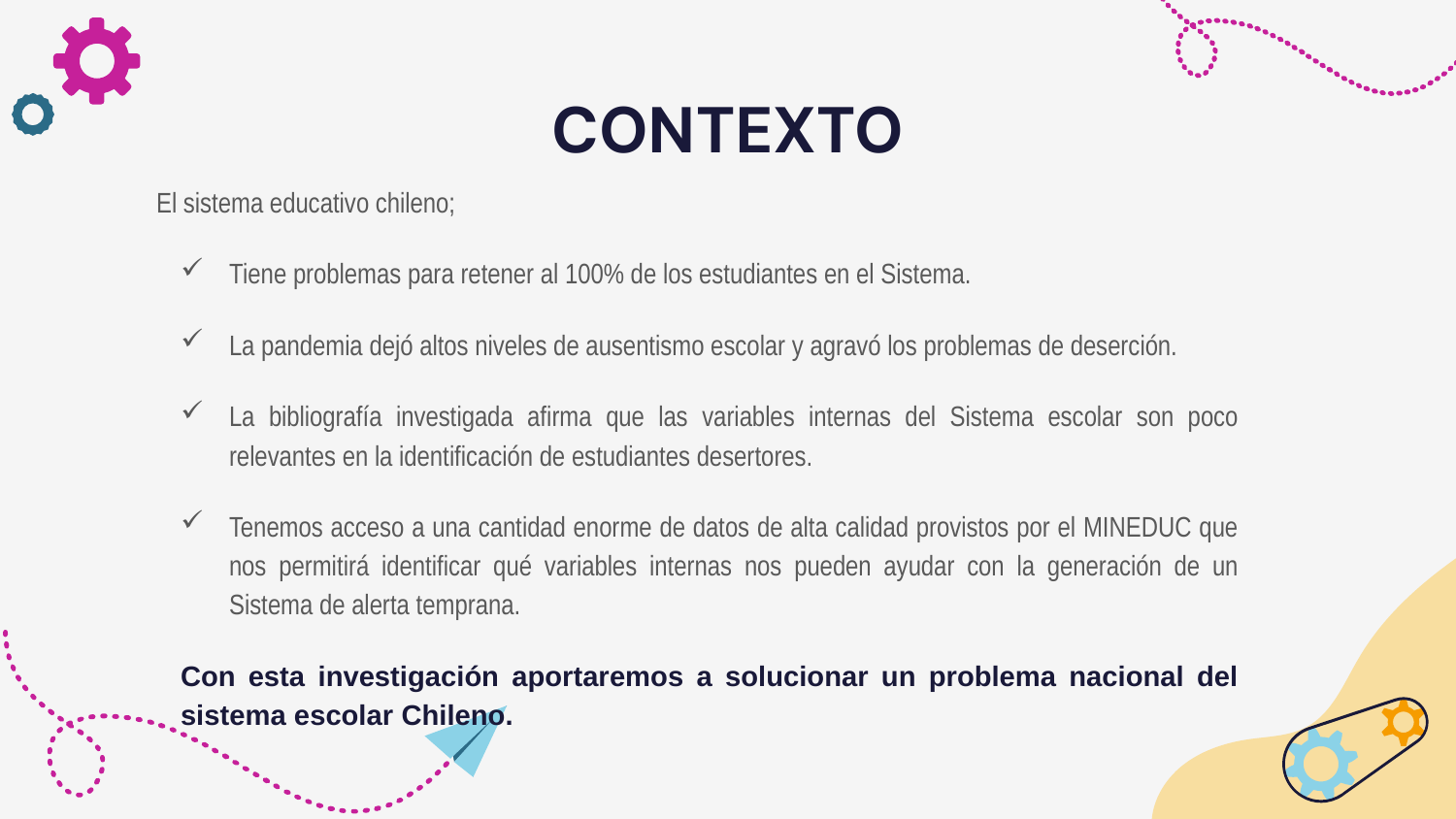

# CONTEXTO
El sistema educativo chileno;
Tiene problemas para retener al 100% de los estudiantes en el Sistema.
La pandemia dejó altos niveles de ausentismo escolar y agravó los problemas de deserción.
La bibliografía investigada afirma que las variables internas del Sistema escolar son poco relevantes en la identificación de estudiantes desertores.
Tenemos acceso a una cantidad enorme de datos de alta calidad provistos por el MINEDUC que nos permitirá identificar qué variables internas nos pueden ayudar con la generación de un Sistema de alerta temprana.
Con esta investigación aportaremos a solucionar un problema nacional del sistema escolar Chileno.